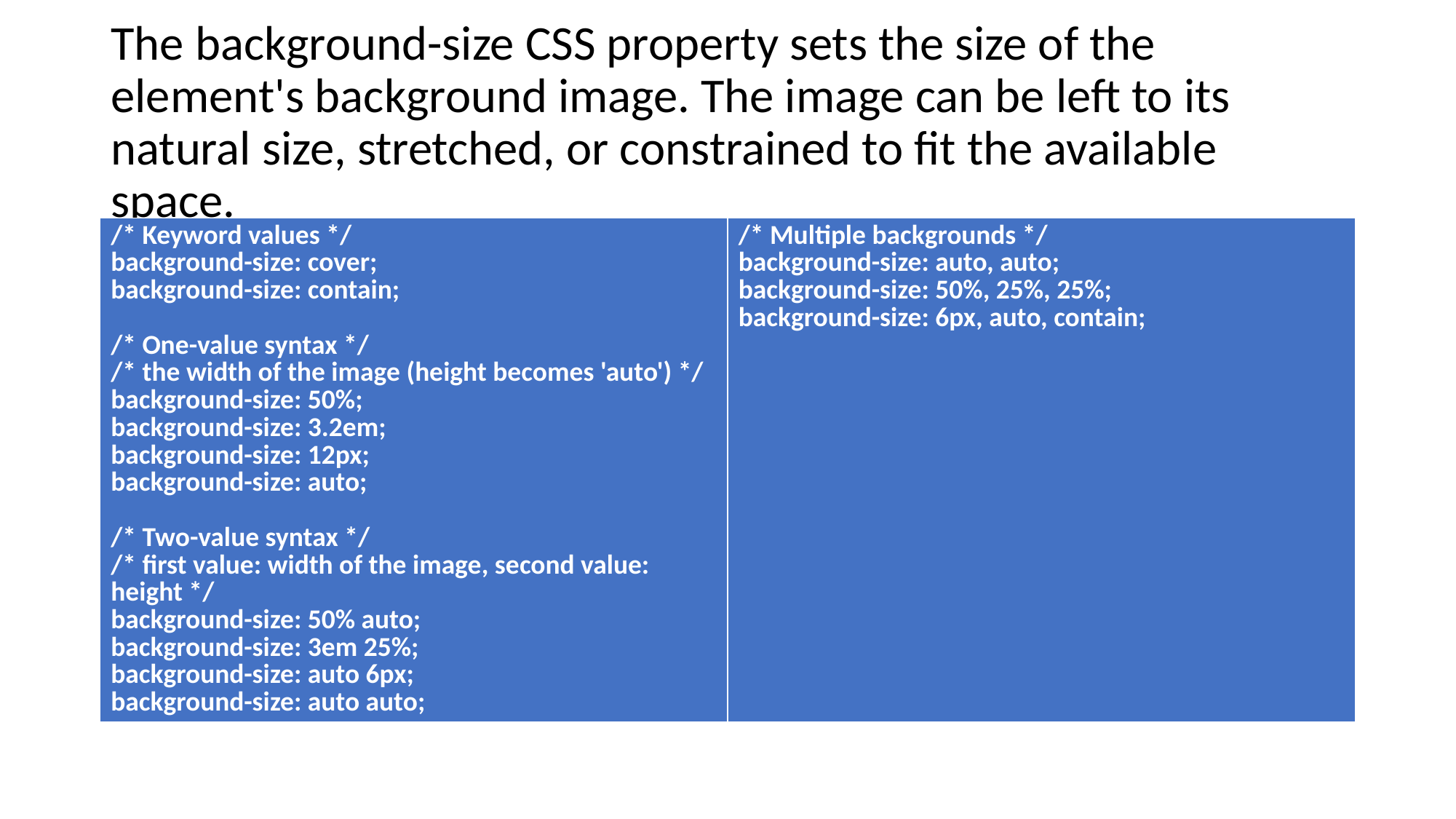

# The background-size CSS property sets the size of the element's background image. The image can be left to its natural size, stretched, or constrained to fit the available space.
| /\* Keyword values \*/ background-size: cover; background-size: contain; /\* One-value syntax \*/ /\* the width of the image (height becomes 'auto') \*/ background-size: 50%; background-size: 3.2em; background-size: 12px; background-size: auto; /\* Two-value syntax \*/ /\* first value: width of the image, second value: height \*/ background-size: 50% auto; background-size: 3em 25%; background-size: auto 6px; background-size: auto auto; | /\* Multiple backgrounds \*/ background-size: auto, auto; background-size: 50%, 25%, 25%; background-size: 6px, auto, contain; |
| --- | --- |